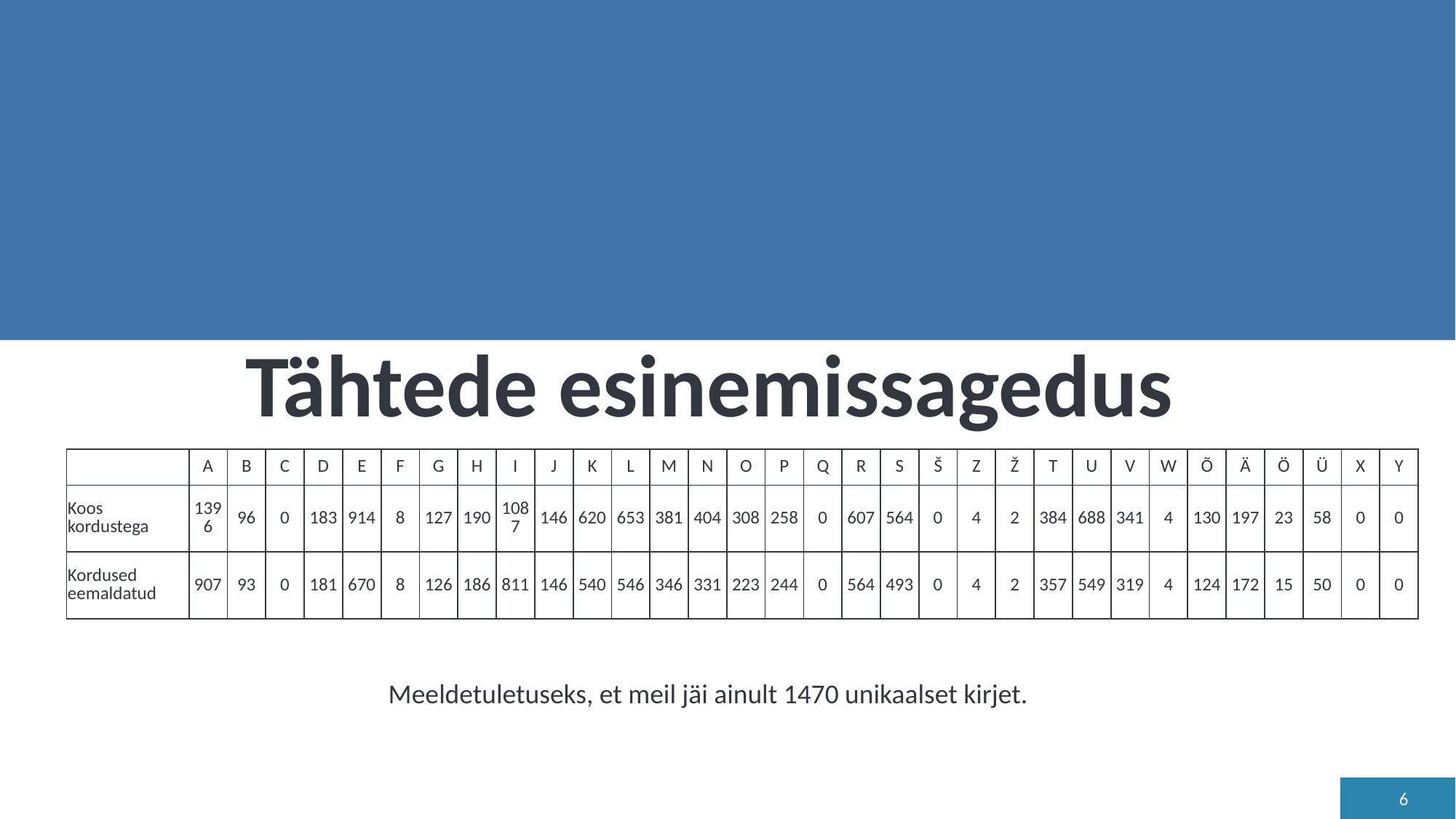

# Tähtede esinemissagedus
|  | A | B | C | D | E | F | G | H | I | J | K | L | M | N | O | P | Q | R | S | Š | Z | Ž | T | U | V | W | Õ | Ä | Ö | Ü | X | Y |
| --- | --- | --- | --- | --- | --- | --- | --- | --- | --- | --- | --- | --- | --- | --- | --- | --- | --- | --- | --- | --- | --- | --- | --- | --- | --- | --- | --- | --- | --- | --- | --- | --- |
| Koos kordustega | 1396 | 96 | 0 | 183 | 914 | 8 | 127 | 190 | 1087 | 146 | 620 | 653 | 381 | 404 | 308 | 258 | 0 | 607 | 564 | 0 | 4 | 2 | 384 | 688 | 341 | 4 | 130 | 197 | 23 | 58 | 0 | 0 |
| Kordused eemaldatud | 907 | 93 | 0 | 181 | 670 | 8 | 126 | 186 | 811 | 146 | 540 | 546 | 346 | 331 | 223 | 244 | 0 | 564 | 493 | 0 | 4 | 2 | 357 | 549 | 319 | 4 | 124 | 172 | 15 | 50 | 0 | 0 |
Meeldetuletuseks, et meil jäi ainult 1470 unikaalset kirjet.
6